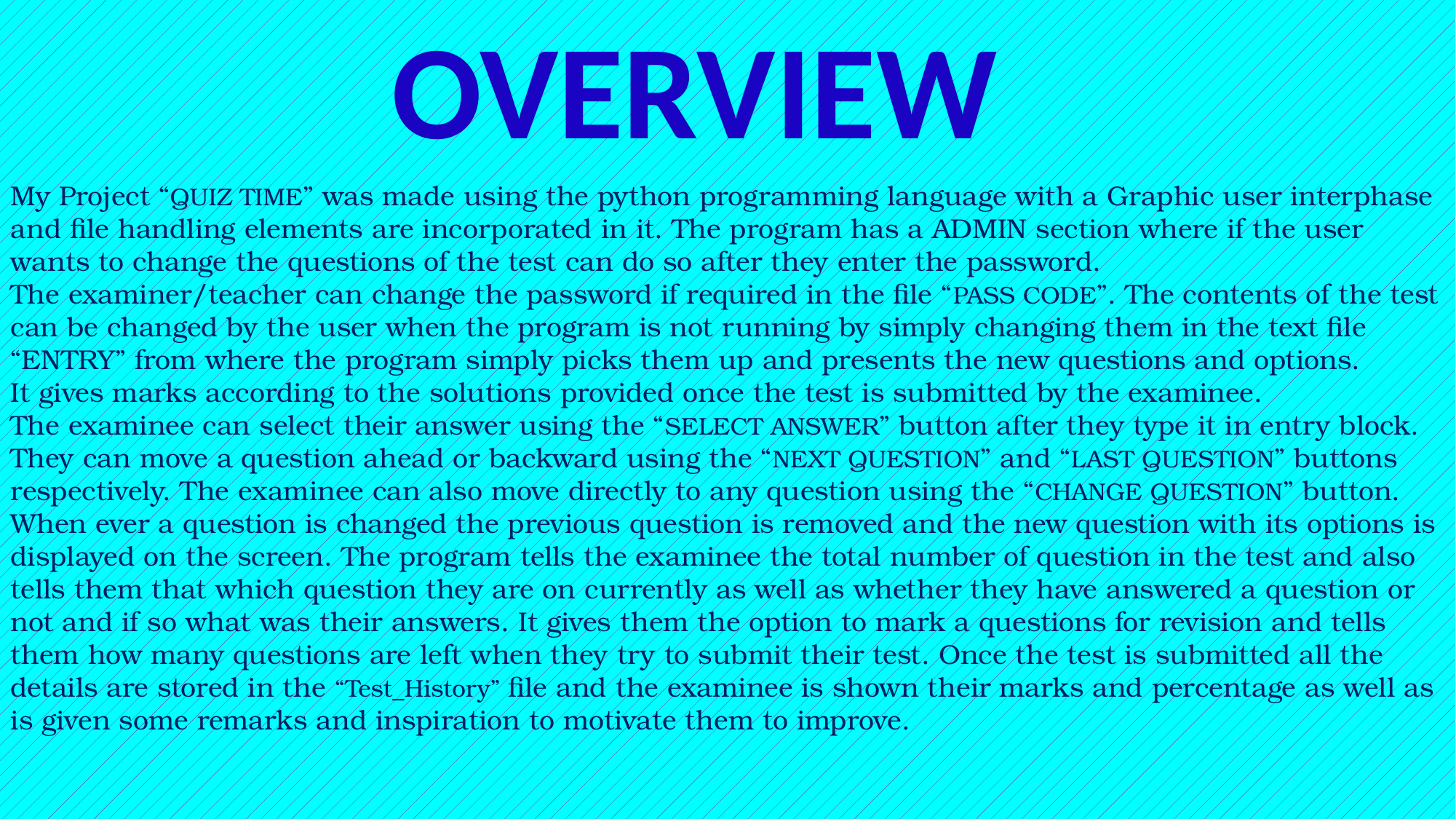

OVERVIEW
My Project “QUIZ TIME” was made using the python programming language with a Graphic user interphase and file handling elements are incorporated in it. The program has a ADMIN section where if the user wants to change the questions of the test can do so after they enter the password.
The examiner/teacher can change the password if required in the file “PASS CODE”. The contents of the test can be changed by the user when the program is not running by simply changing them in the text file “ENTRY” from where the program simply picks them up and presents the new questions and options.
It gives marks according to the solutions provided once the test is submitted by the examinee.
The examinee can select their answer using the “SELECT ANSWER” button after they type it in entry block. They can move a question ahead or backward using the “NEXT QUESTION” and “LAST QUESTION” buttons respectively. The examinee can also move directly to any question using the “CHANGE QUESTION” button.
When ever a question is changed the previous question is removed and the new question with its options is displayed on the screen. The program tells the examinee the total number of question in the test and also tells them that which question they are on currently as well as whether they have answered a question or not and if so what was their answers. It gives them the option to mark a questions for revision and tells them how many questions are left when they try to submit their test. Once the test is submitted all the details are stored in the “Test_History” file and the examinee is shown their marks and percentage as well as is given some remarks and inspiration to motivate them to improve.